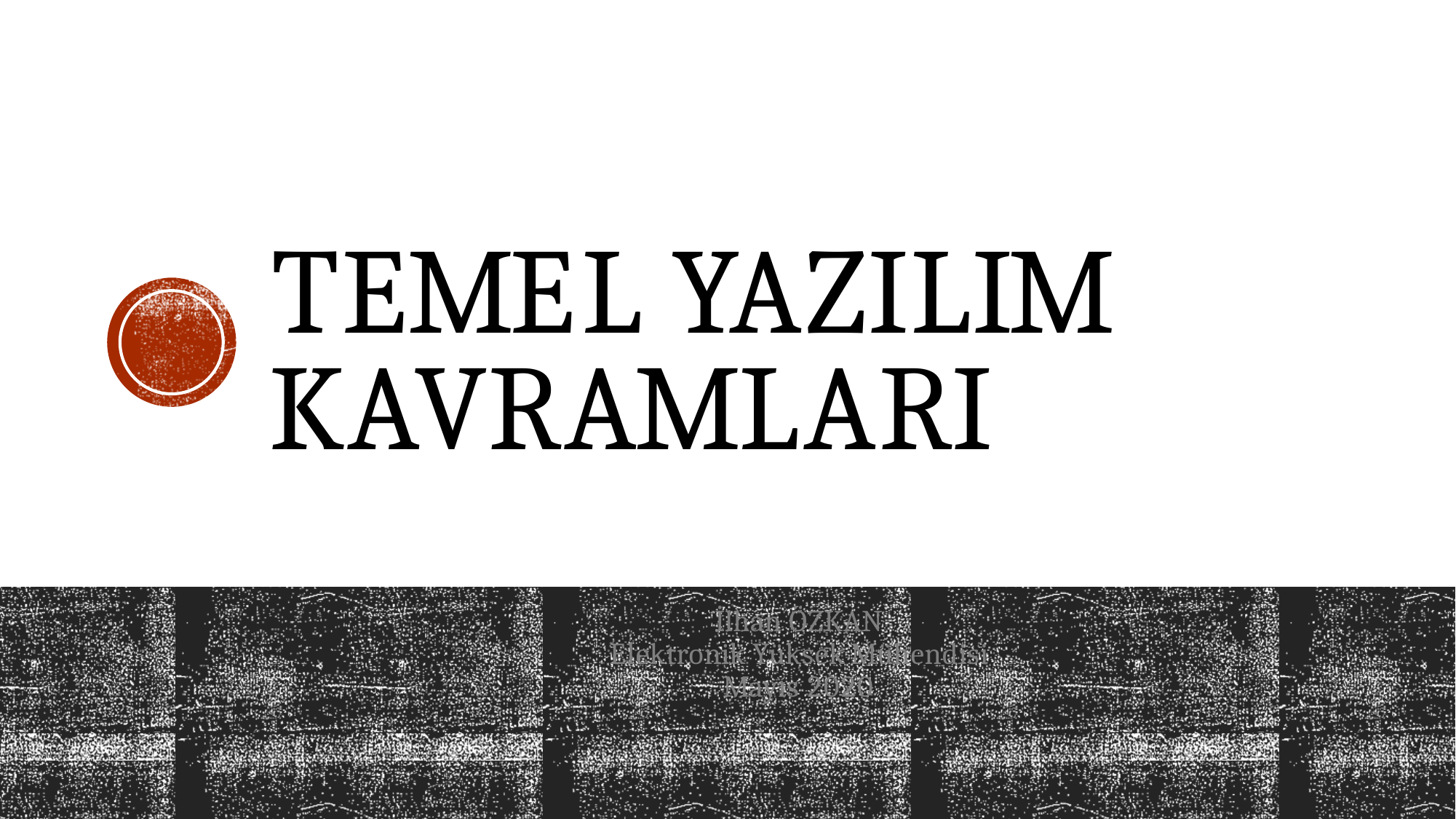

# Temel yazılım kavramları
İlhan ÖZKAN
Elektronik Yüksek Mühendisi
Mayıs 2020